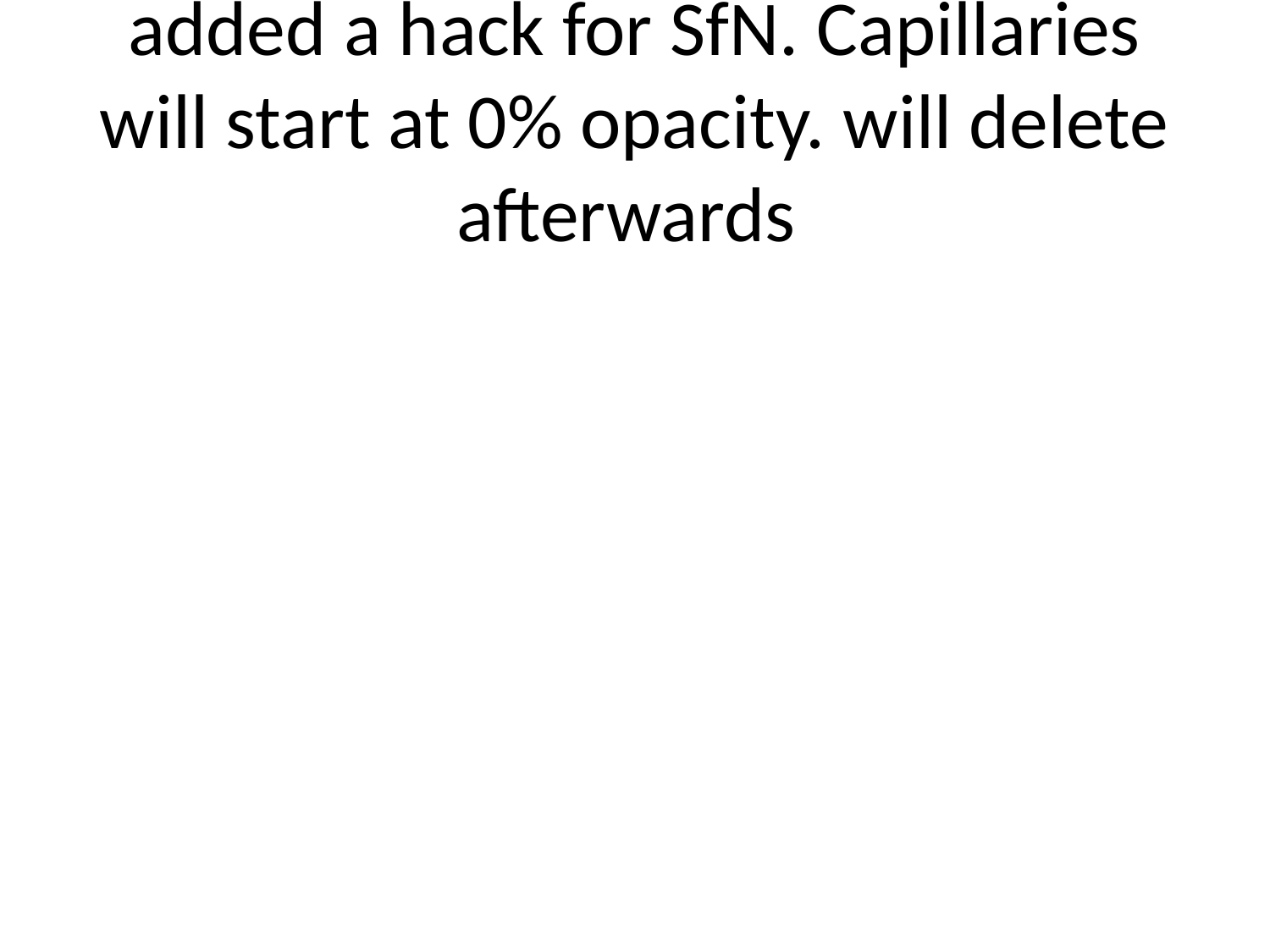

# added a hack for SfN. Capillaries will start at 0% opacity. will delete afterwards